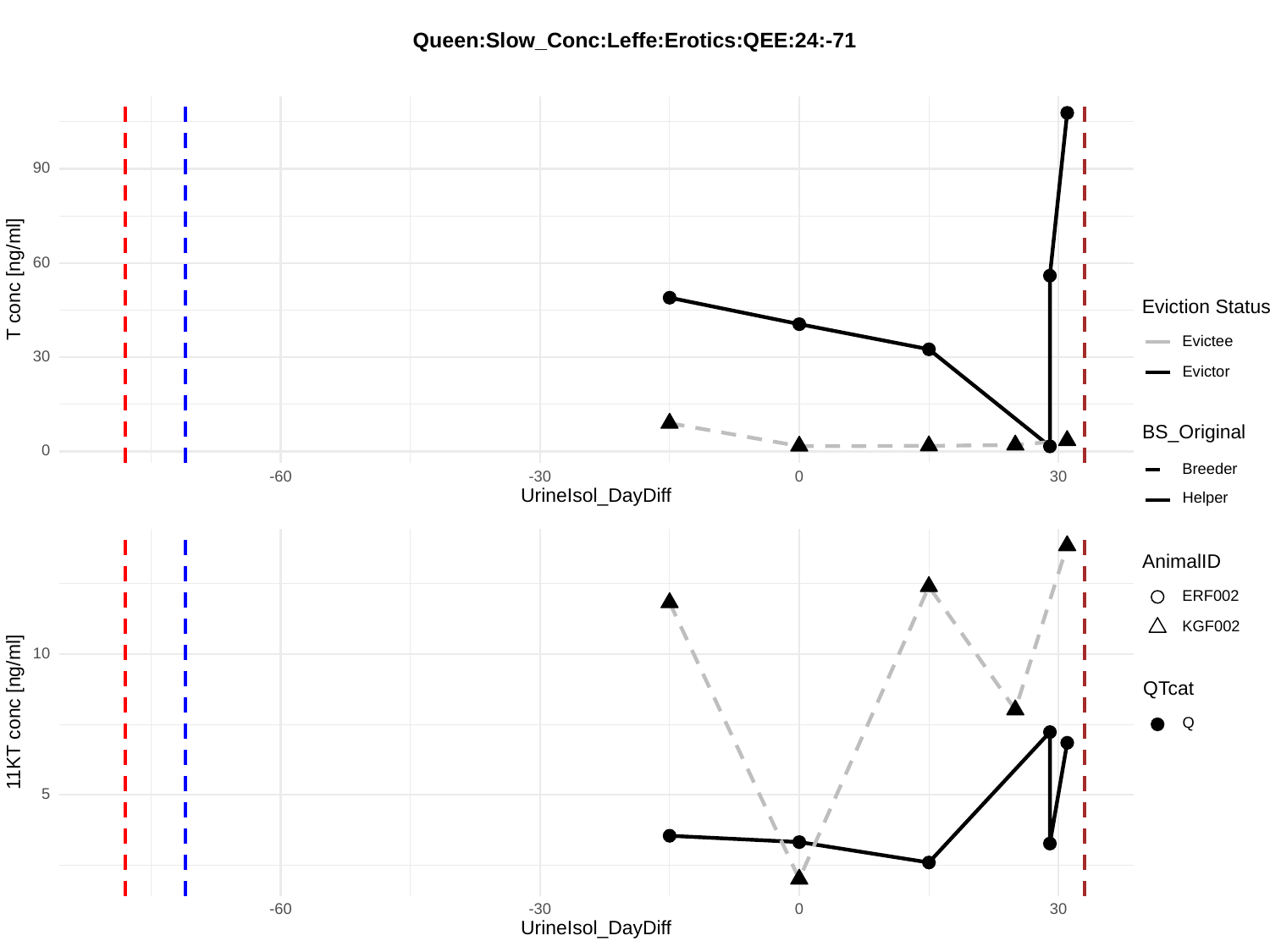

Queen:Slow_Conc:Leffe:Erotics:QEE:24:-71

90

60

T conc [ng/ml]

Eviction Status

Evictee

30

Evictor

BS_Original

0

Breeder

-30
30
-60
0
UrineIsol_DayDiff
Helper

AnimalID

ERF002

KGF002
10

QTcat

11KT conc [ng/ml]
Q

5

-30
30
-60
0
UrineIsol_DayDiff